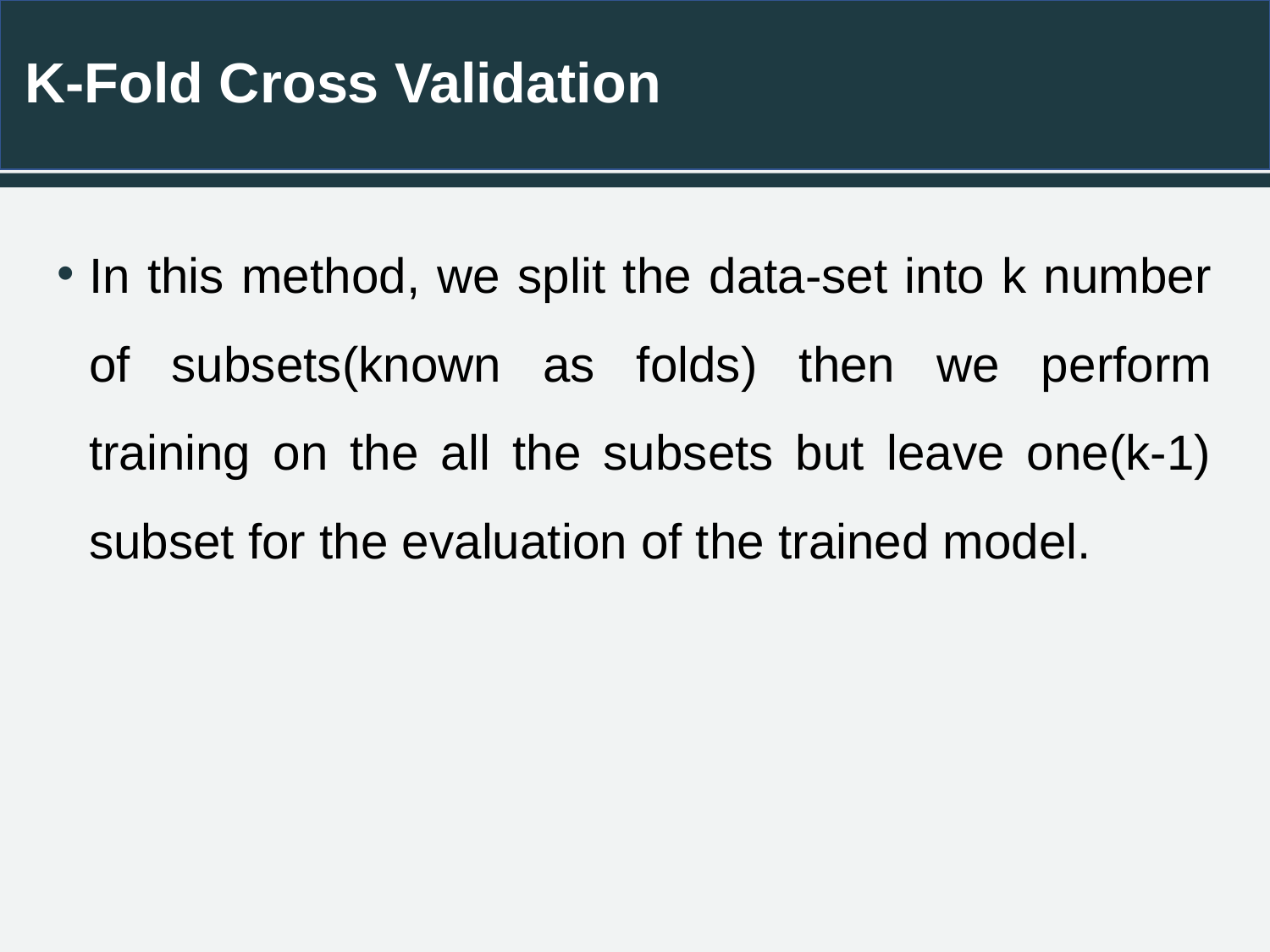

# K-Fold Cross Validation
In this method, we split the data-set into k number of subsets(known as folds) then we perform training on the all the subsets but leave one(k-1) subset for the evaluation of the trained model.